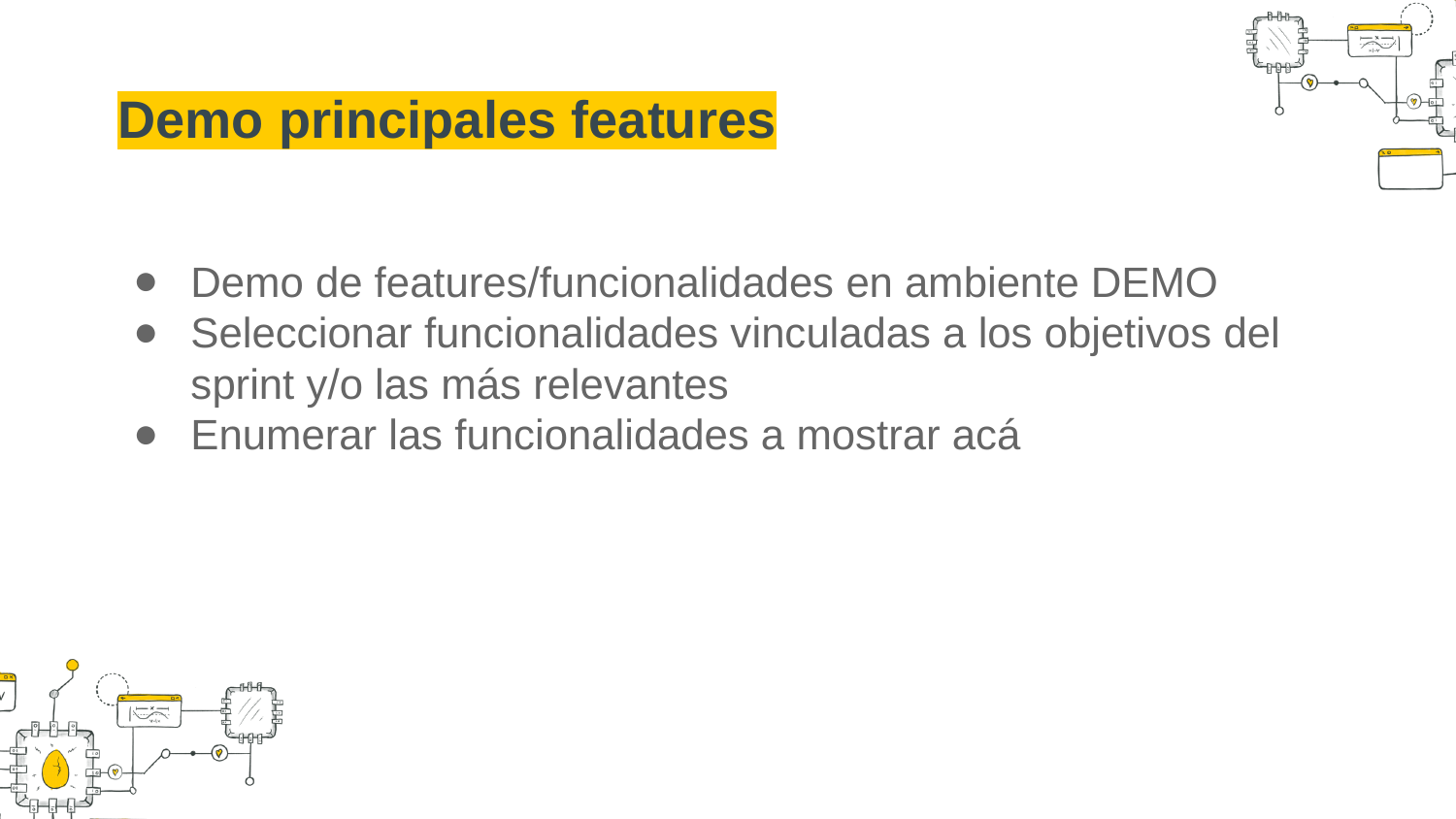

Demo principales features
Demo de features/funcionalidades en ambiente DEMO
Seleccionar funcionalidades vinculadas a los objetivos del sprint y/o las más relevantes
Enumerar las funcionalidades a mostrar acá